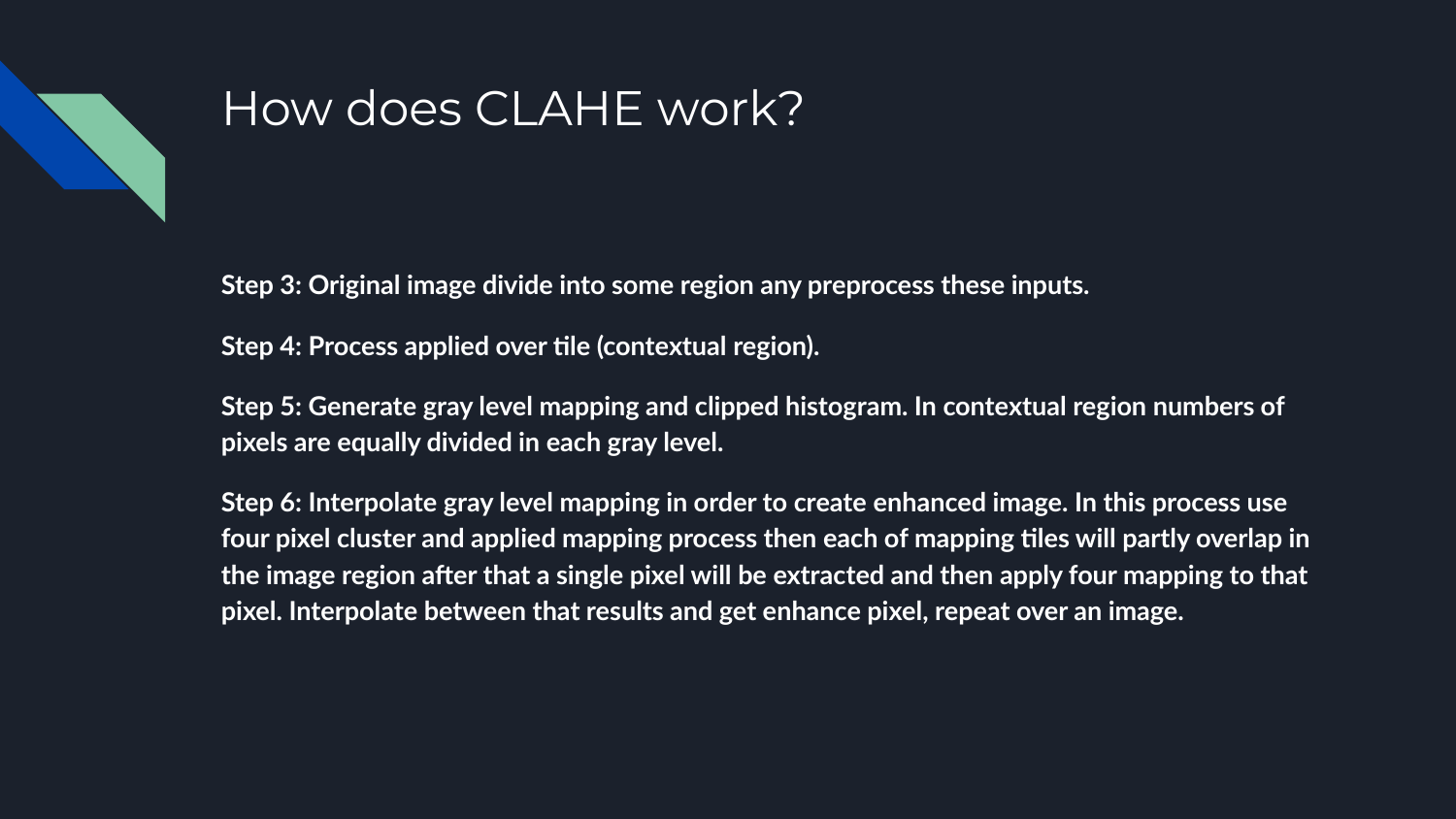

# How does CLAHE work?
Step 3: Original image divide into some region any preprocess these inputs.
Step 4: Process applied over tile (contextual region).
Step 5: Generate gray level mapping and clipped histogram. In contextual region numbers of pixels are equally divided in each gray level.
Step 6: Interpolate gray level mapping in order to create enhanced image. In this process use four pixel cluster and applied mapping process then each of mapping tiles will partly overlap in the image region after that a single pixel will be extracted and then apply four mapping to that pixel. Interpolate between that results and get enhance pixel, repeat over an image.